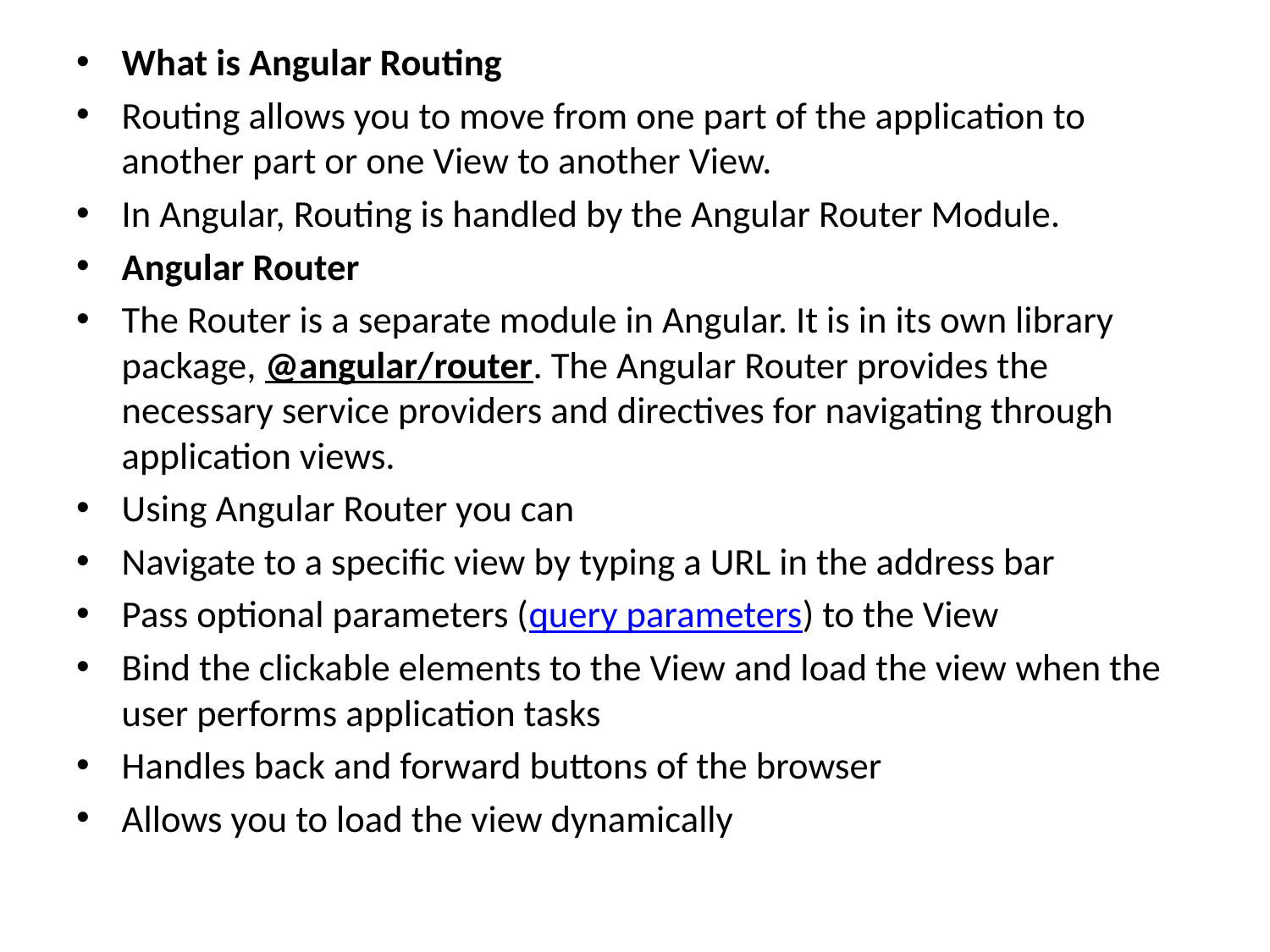

What is Angular Routing
Routing allows you to move from one part of the application to another part or one View to another View.
In Angular, Routing is handled by the Angular Router Module.
Angular Router
The Router is a separate module in Angular. It is in its own library package, @angular/router. The Angular Router provides the necessary service providers and directives for navigating through application views.
Using Angular Router you can
Navigate to a specific view by typing a URL in the address bar
Pass optional parameters (query parameters) to the View
Bind the clickable elements to the View and load the view when the user performs application tasks
Handles back and forward buttons of the browser
Allows you to load the view dynamically